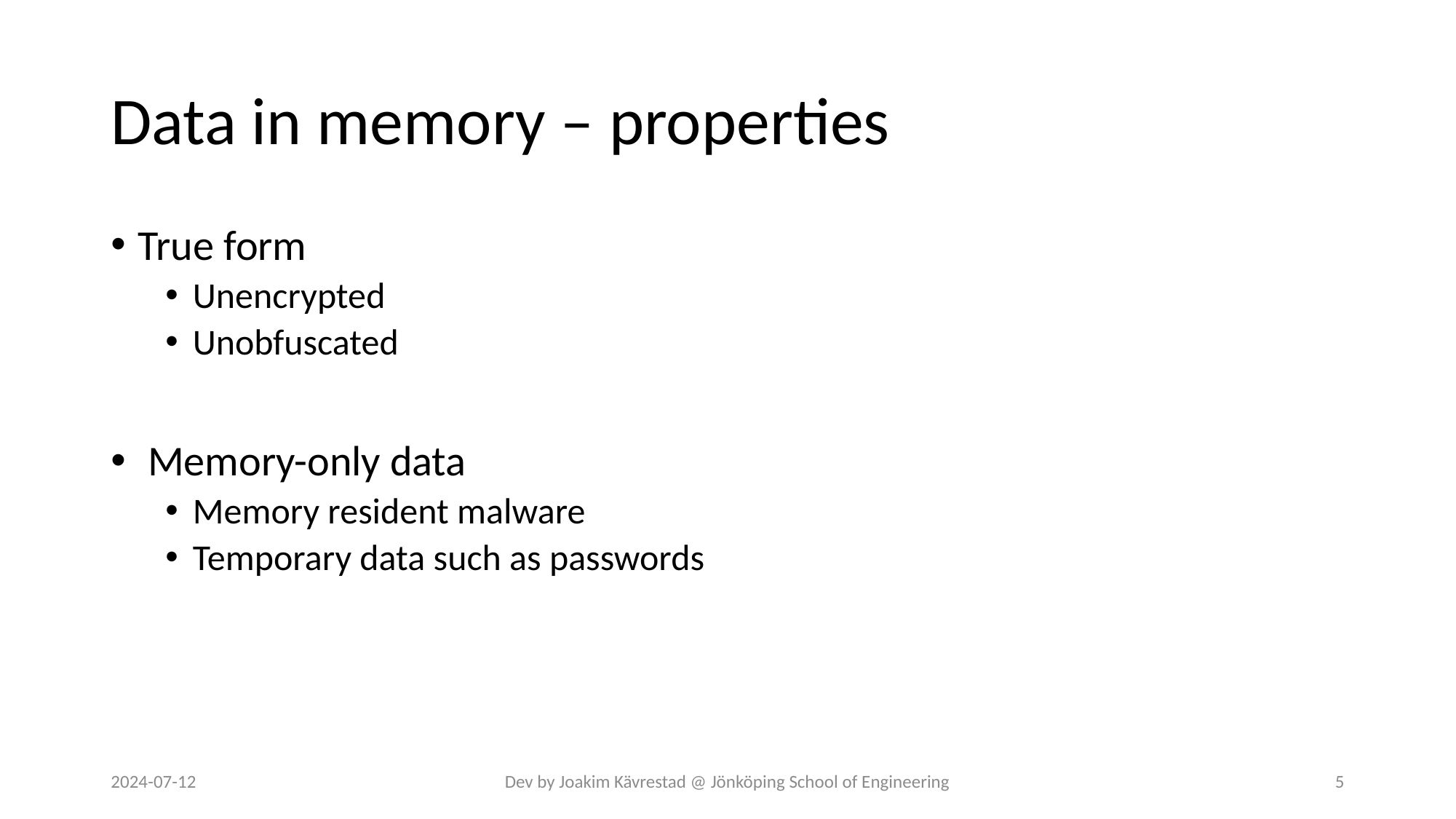

# Data in memory – properties
True form
Unencrypted
Unobfuscated

 Memory-only data
Memory resident malware
Temporary data such as passwords

2024-07-12
Dev by Joakim Kävrestad @ Jönköping School of Engineering
5